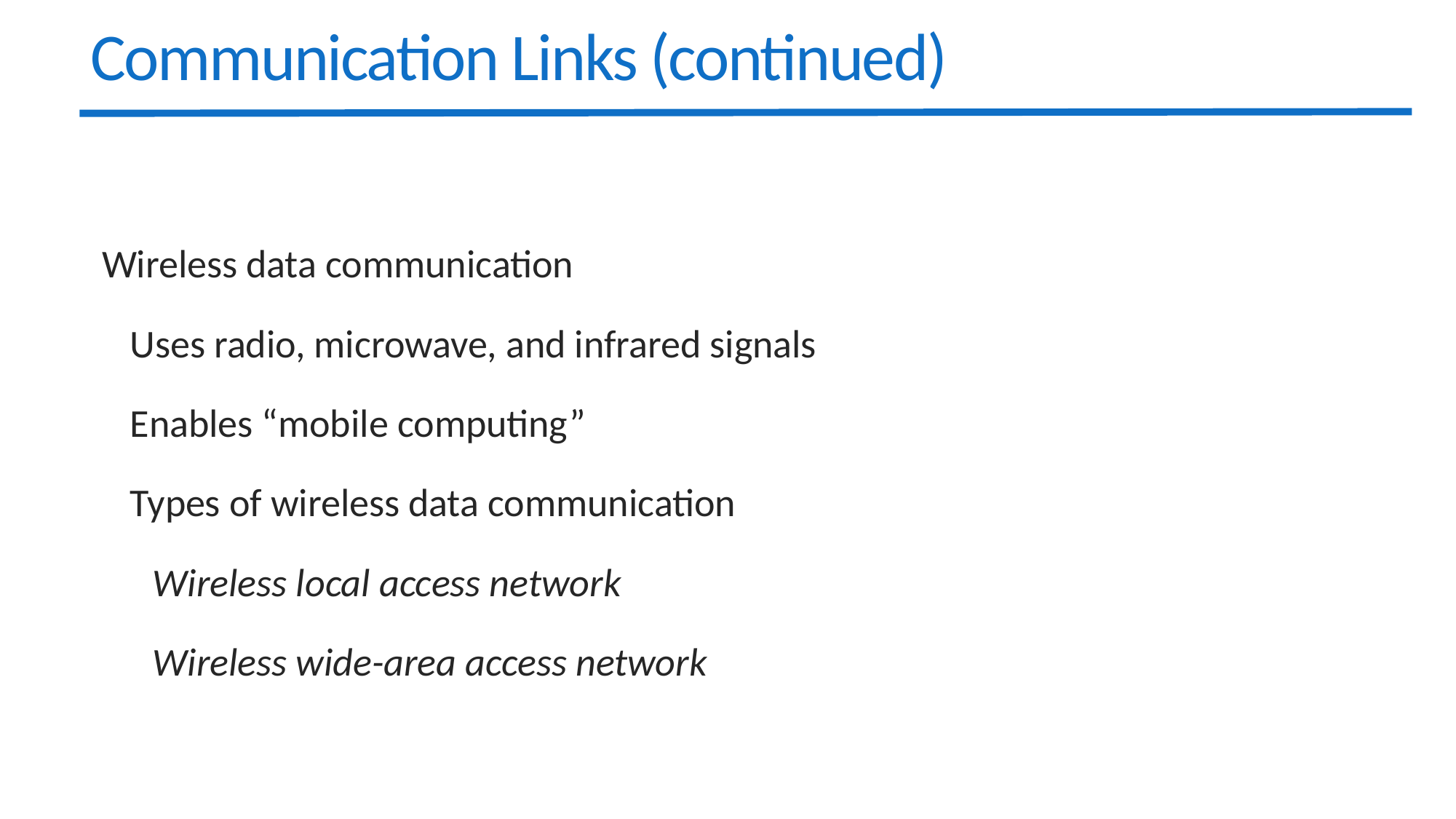

# Communication Links (continued)
Wireless data communication
Uses radio, microwave, and infrared signals
Enables “mobile computing”
Types of wireless data communication
Wireless local access network
Wireless wide-area access network